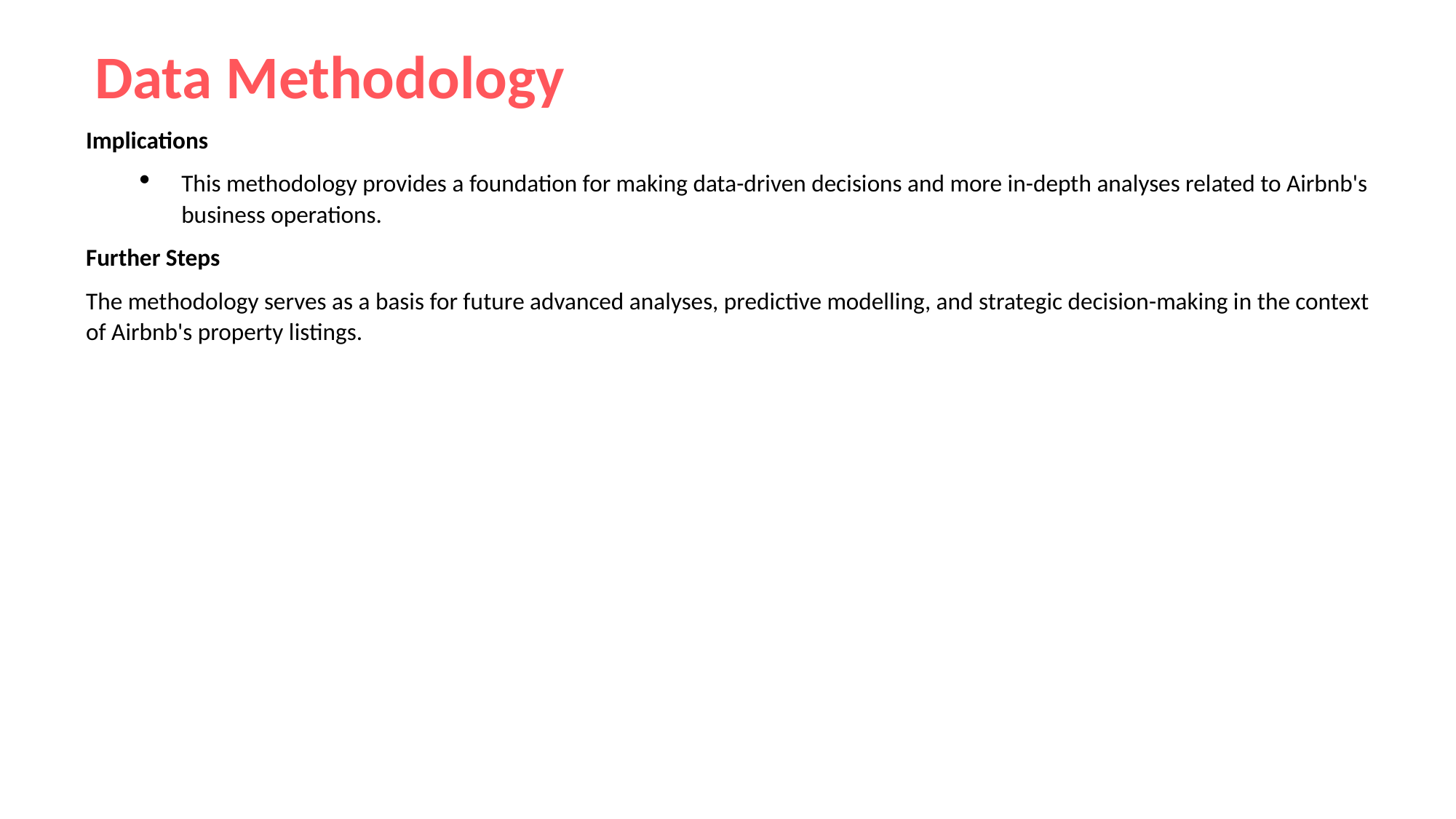

Data Methodology
Implications
This methodology provides a foundation for making data-driven decisions and more in-depth analyses related to Airbnb's business operations.
Further Steps
The methodology serves as a basis for future advanced analyses, predictive modelling, and strategic decision-making in the context of Airbnb's property listings.